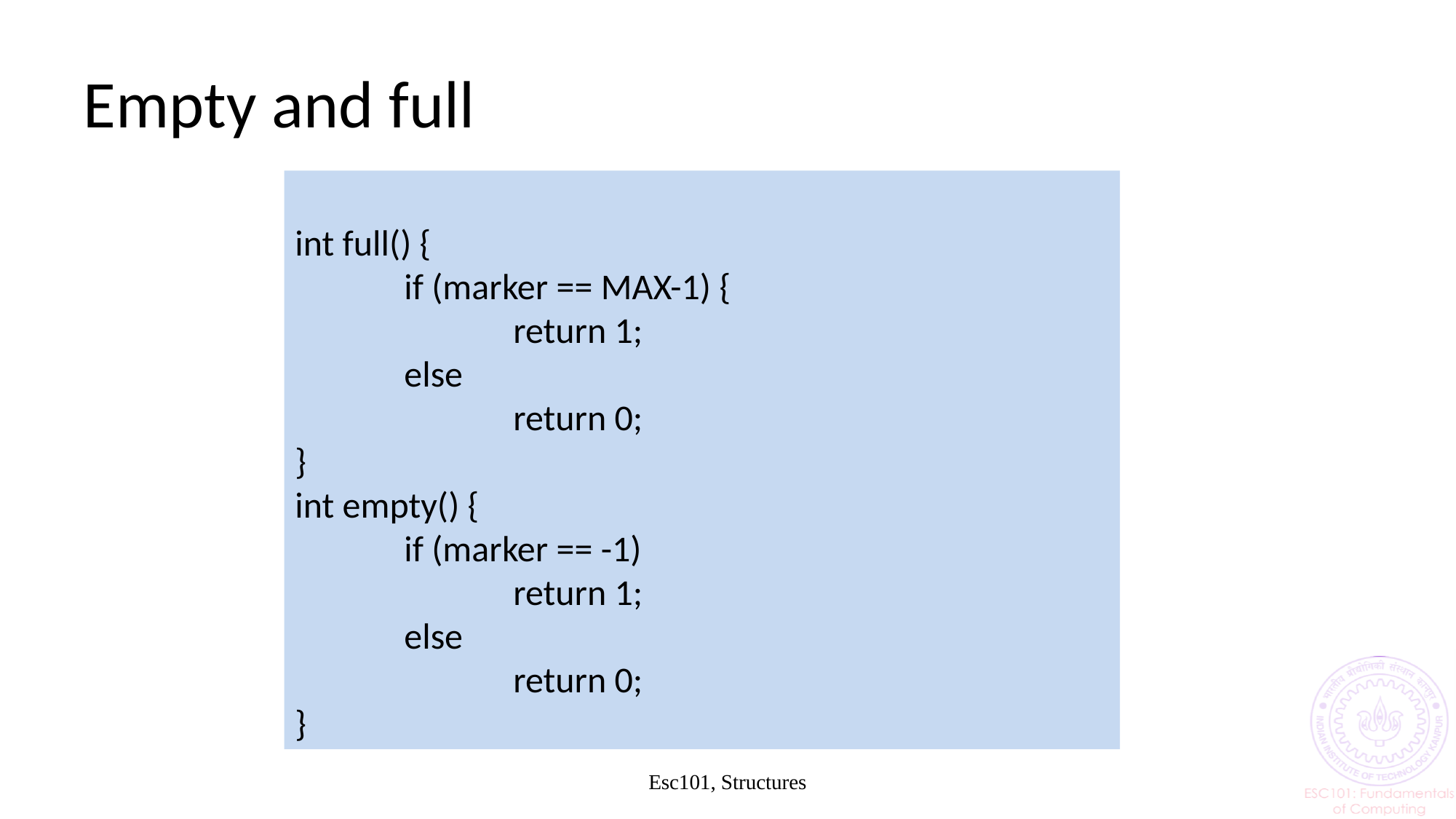

# Empty and full

int full() {
	if (marker == MAX-1) {
		return 1;
	else
		return 0;
}
int empty() {
	if (marker == -1)
		return 1;
	else
		return 0;
}
Esc101, Structures
20